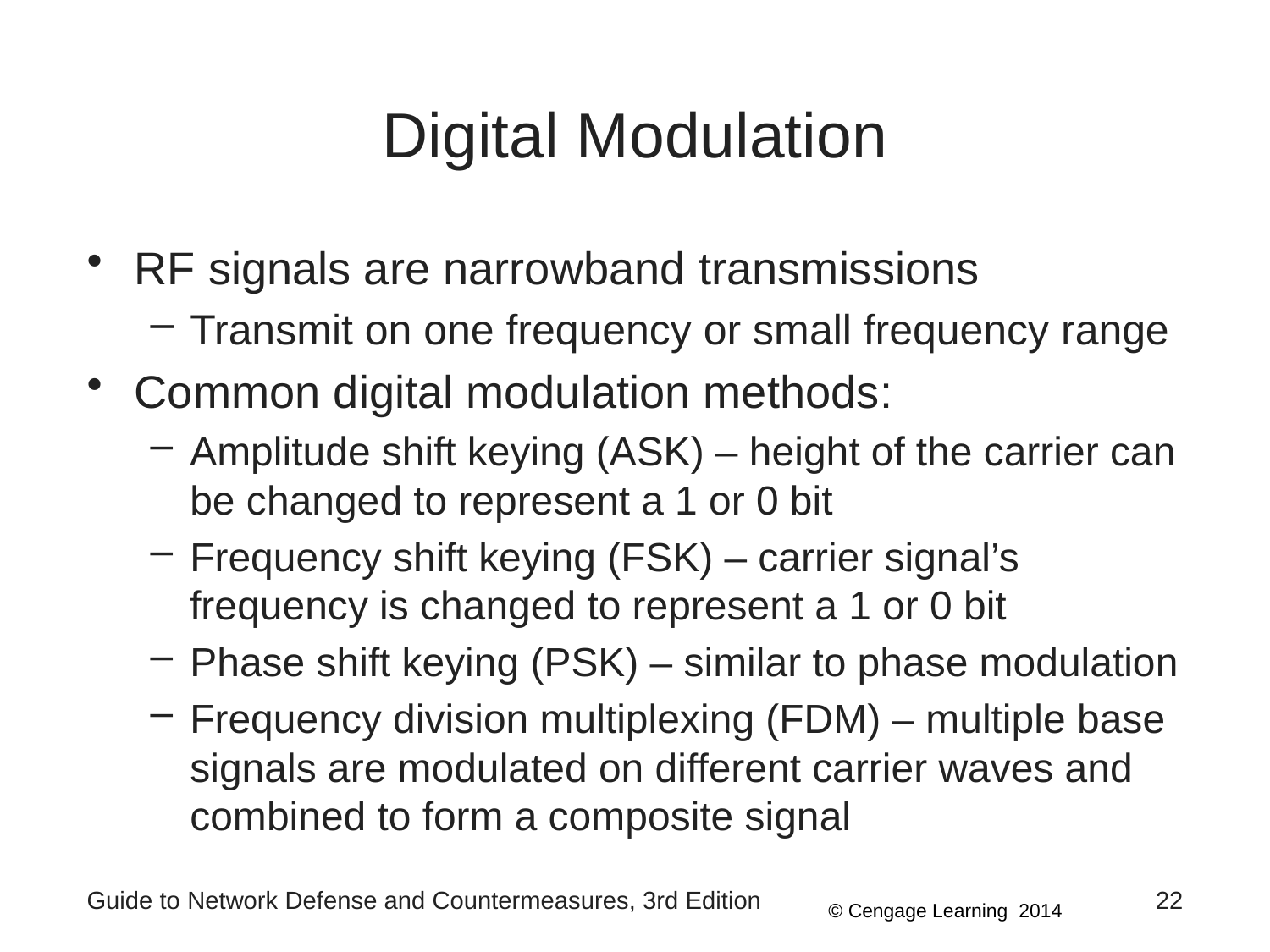

# Digital Modulation
RF signals are narrowband transmissions
Transmit on one frequency or small frequency range
Common digital modulation methods:
Amplitude shift keying (ASK) – height of the carrier can be changed to represent a 1 or 0 bit
Frequency shift keying (FSK) – carrier signal’s frequency is changed to represent a 1 or 0 bit
Phase shift keying (PSK) – similar to phase modulation
Frequency division multiplexing (FDM) – multiple base signals are modulated on different carrier waves and combined to form a composite signal
Guide to Network Defense and Countermeasures, 3rd Edition
22